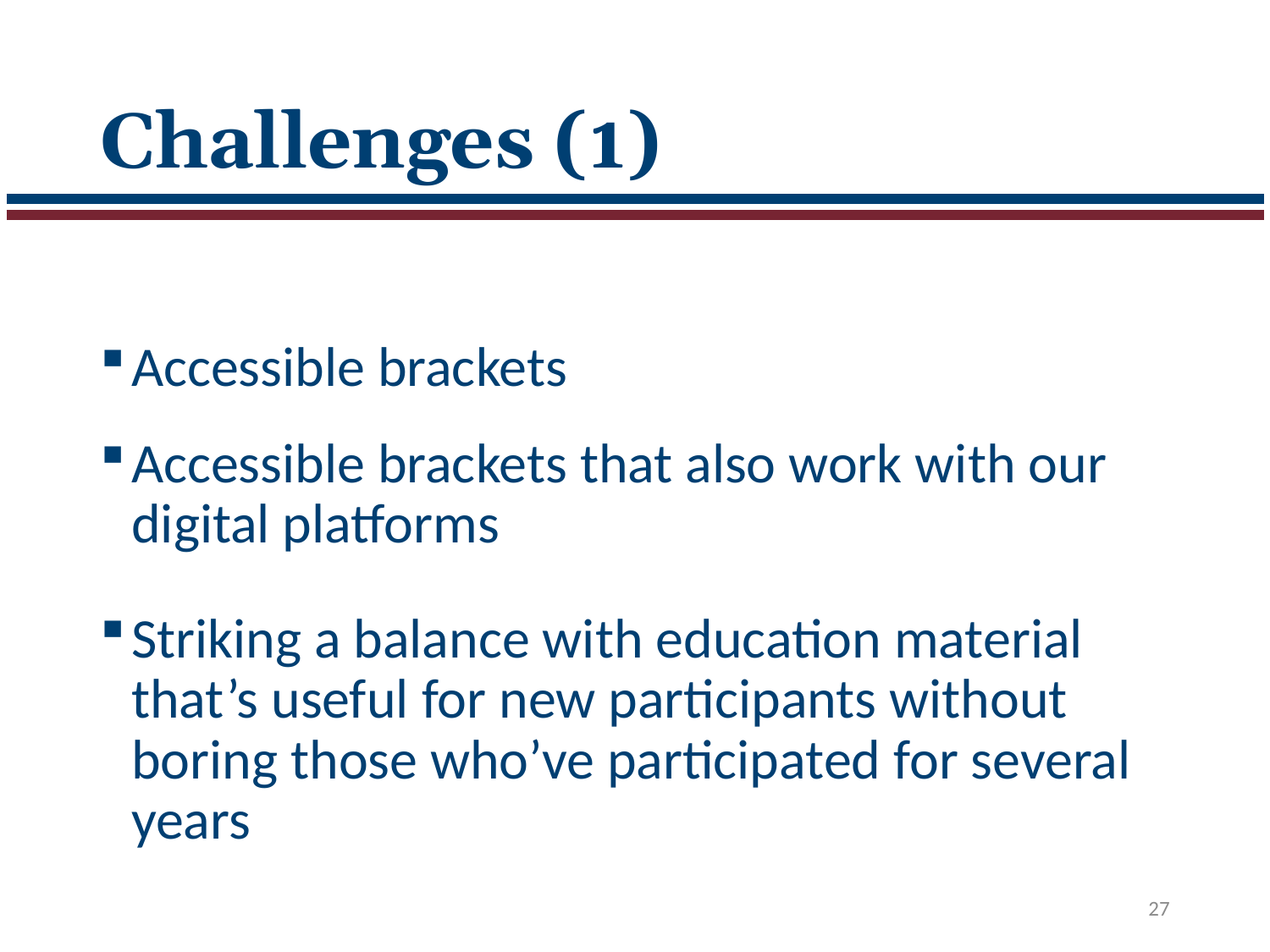

# Challenges (1)

Accessible brackets
Accessible brackets that also work with our digital platforms

Striking a balance with education material that’s useful for new participants without boring those who’ve participated for several years
27